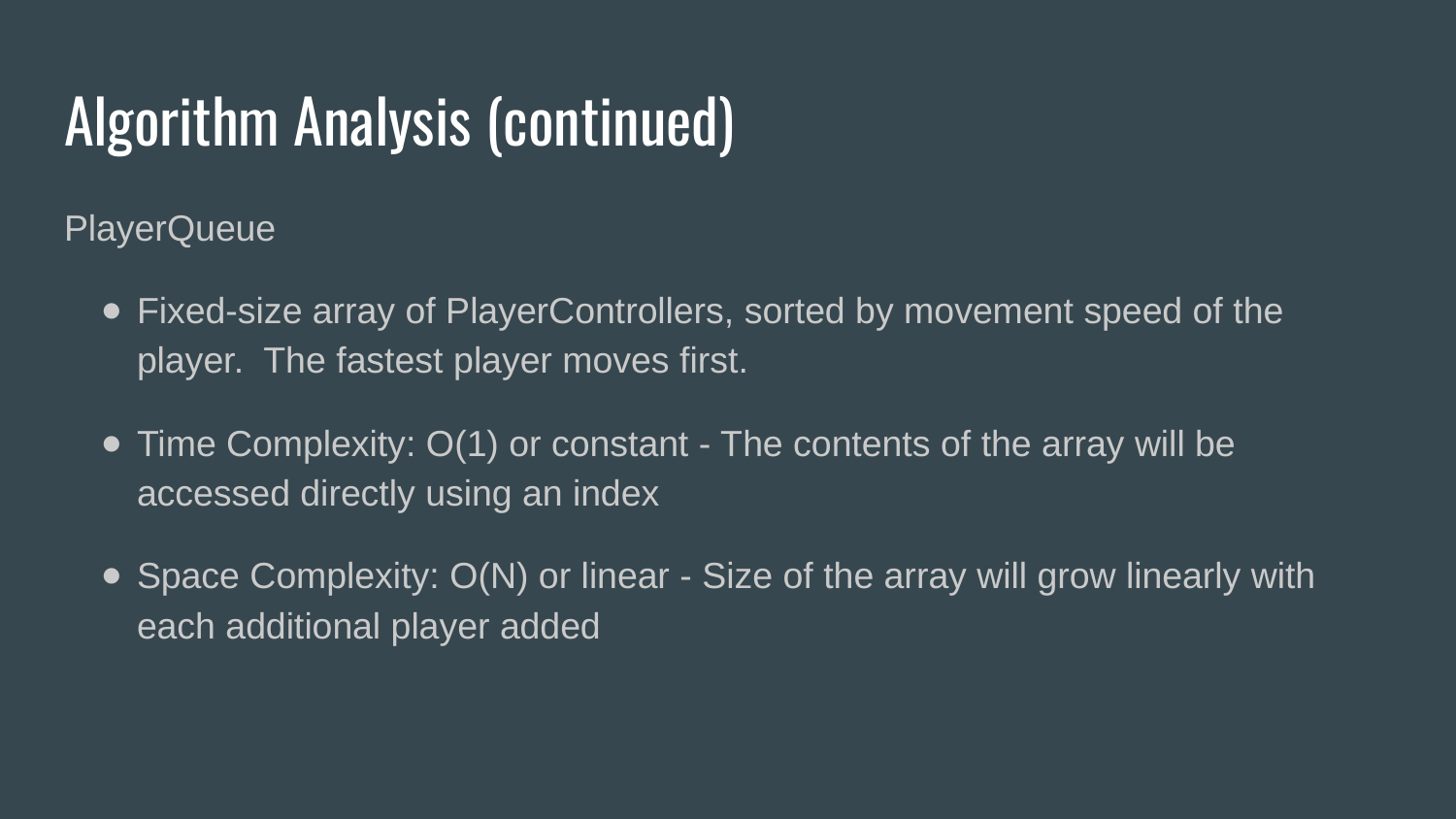

# Algorithm Analysis (continued)
PlayerQueue
Fixed-size array of PlayerControllers, sorted by movement speed of the player.  The fastest player moves first.
Time Complexity: O(1) or constant - The contents of the array will be accessed directly using an index
Space Complexity: O(N) or linear - Size of the array will grow linearly with each additional player added